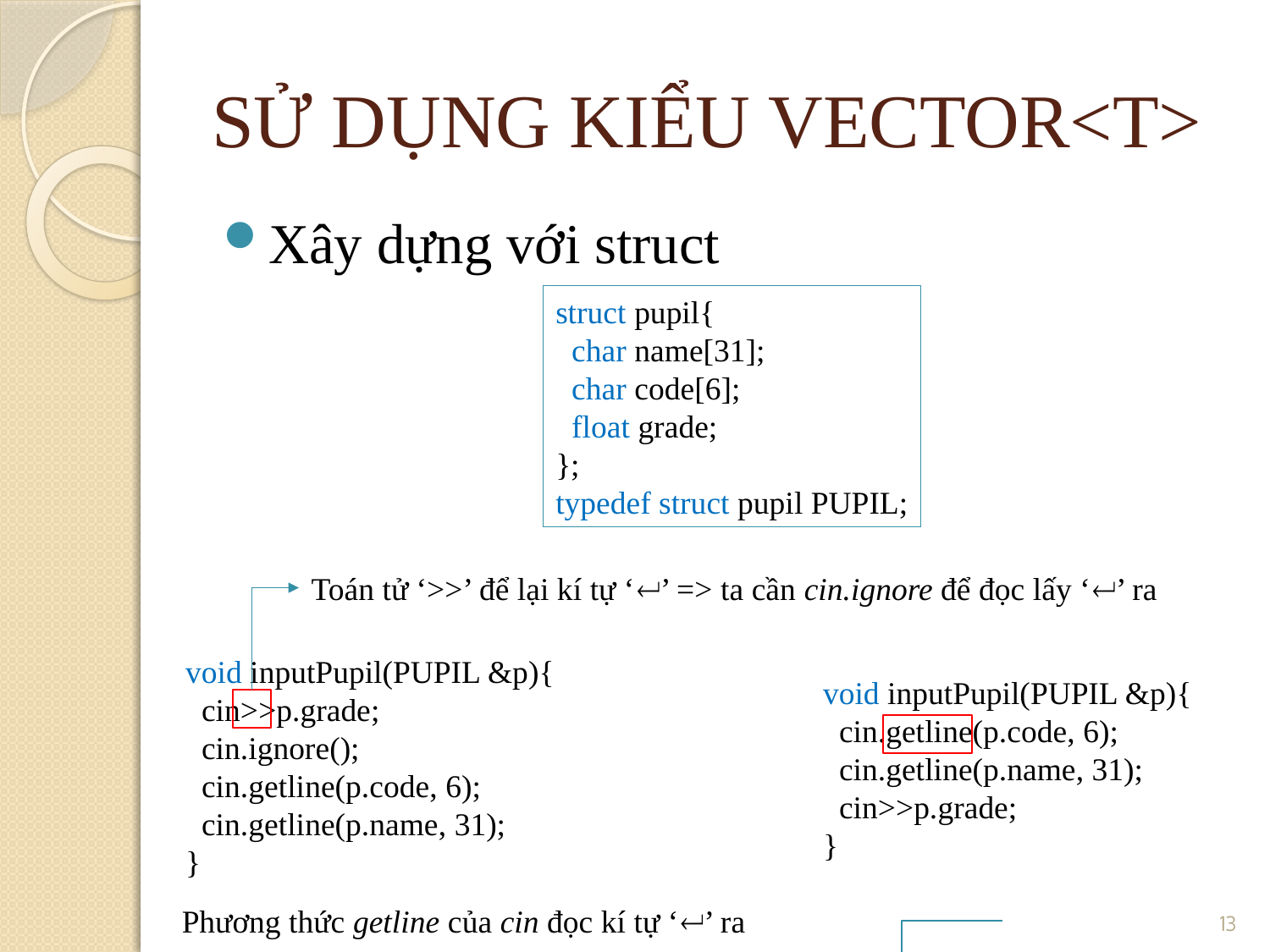

SỬ DỤNG KIỂU VECTOR<T>
Xây dựng với struct
struct pupil{
  char name[31];
  char code[6];
  float grade;
};
typedef struct pupil PUPIL;
Toán tử ‘>>’ để lại kí tự ‘↵’ => ta cần cin.ignore để đọc lấy ‘↵’ ra

void inputPupil(PUPIL &p){
  cin>>p.grade;
  cin.ignore();
  cin.getline(p.code, 6);
  cin.getline(p.name, 31);
}
void inputPupil(PUPIL &p){
  cin.getline(p.code, 6);
  cin.getline(p.name, 31);
  cin>>p.grade;
}

13
Phương thức getline của cin đọc kí tự ‘↵’ ra